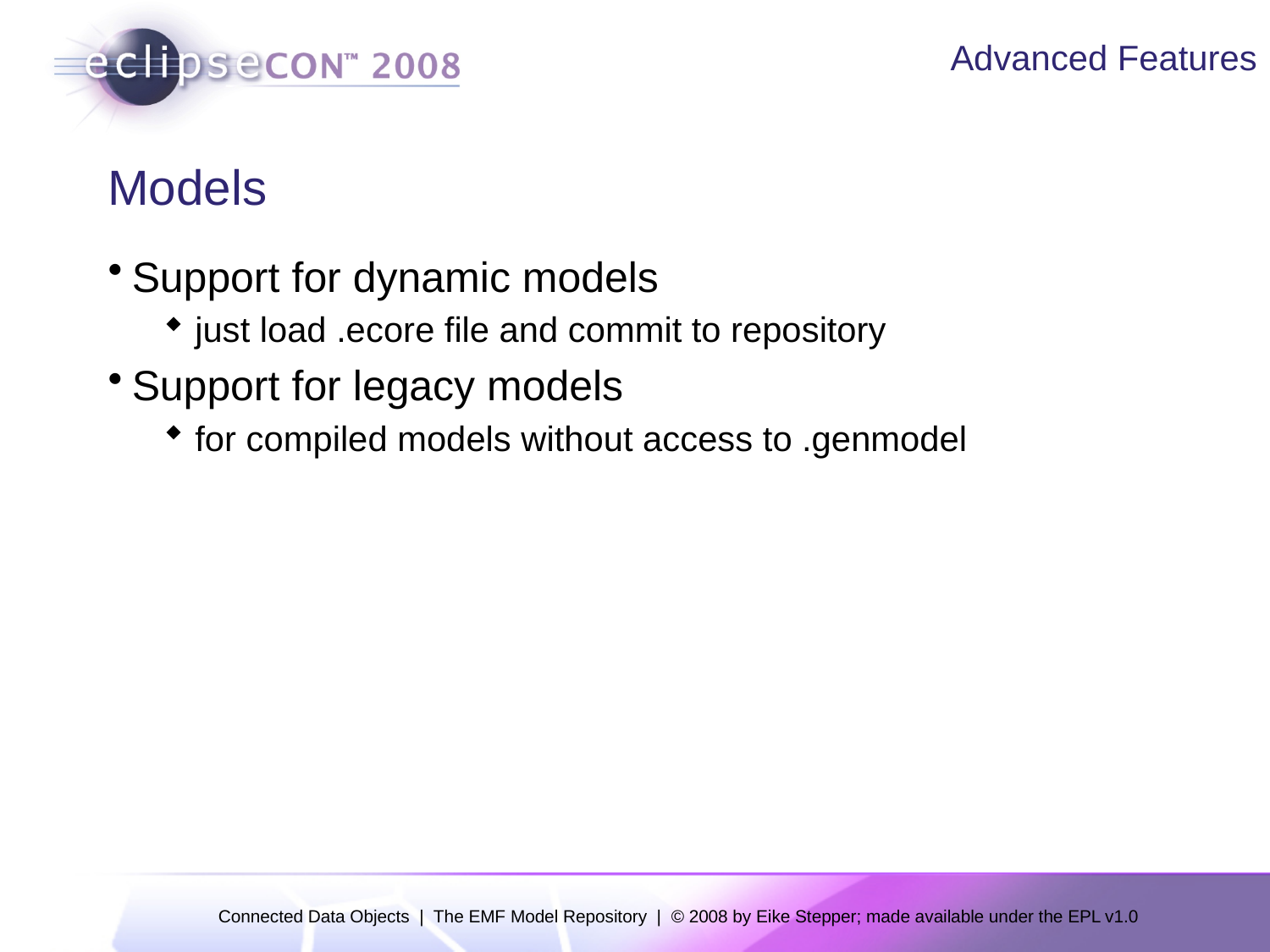

Advanced Features
# Models
Support for dynamic models
just load .ecore file and commit to repository
Support for legacy models
for compiled models without access to .genmodel